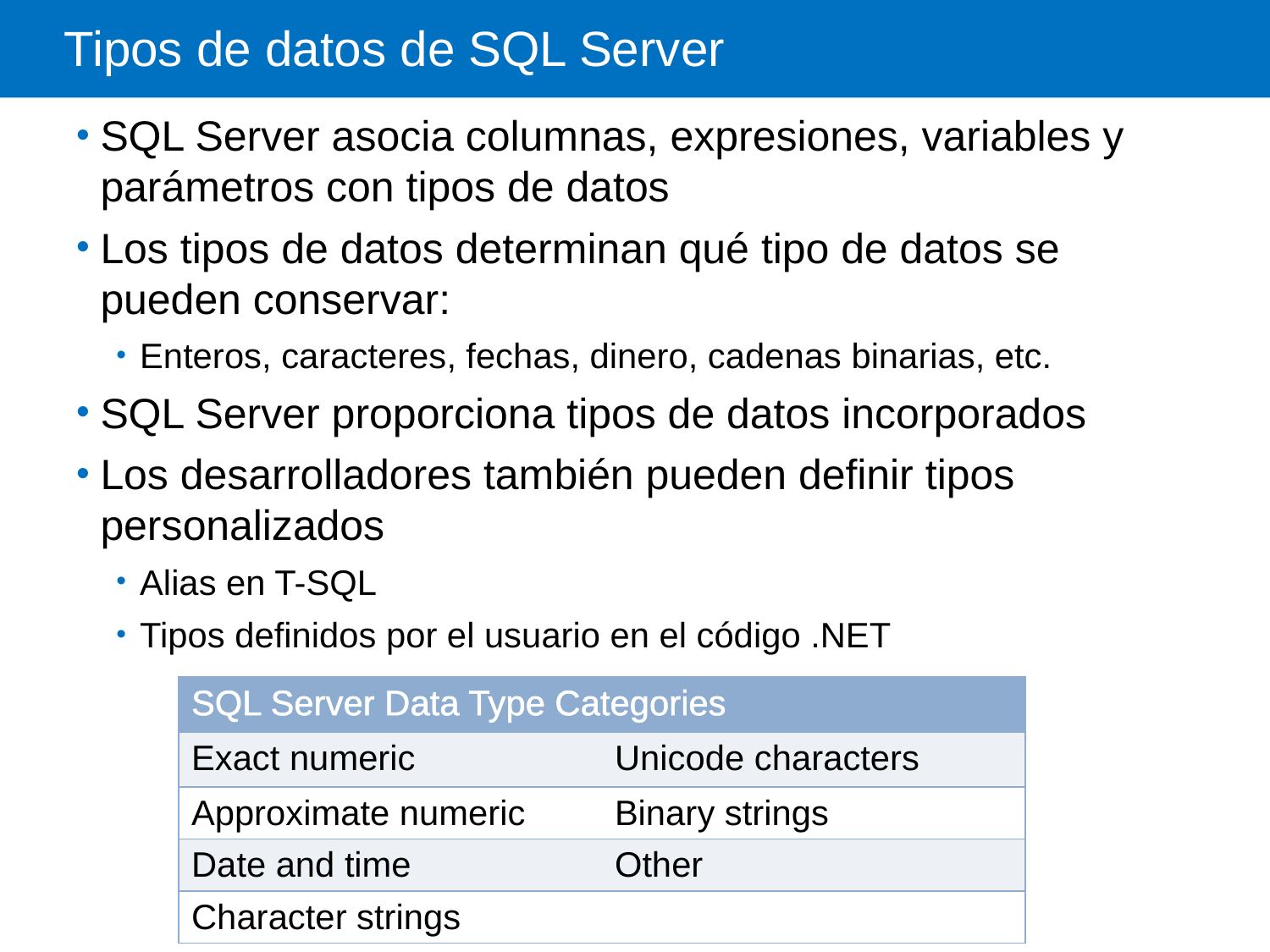

# Tipos de datos de SQL Server
SQL Server asocia columnas, expresiones, variables y parámetros con tipos de datos
Los tipos de datos determinan qué tipo de datos se pueden conservar:
Enteros, caracteres, fechas, dinero, cadenas binarias, etc.
SQL Server proporciona tipos de datos incorporados
Los desarrolladores también pueden definir tipos personalizados
Alias en T-SQL
Tipos definidos por el usuario en el código .NET
| SQL Server Data Type Categories |  |
| --- | --- |
| Exact numeric | Unicode characters |
| Approximate numeric | Binary strings |
| Date and time | Other |
| Character strings |  |